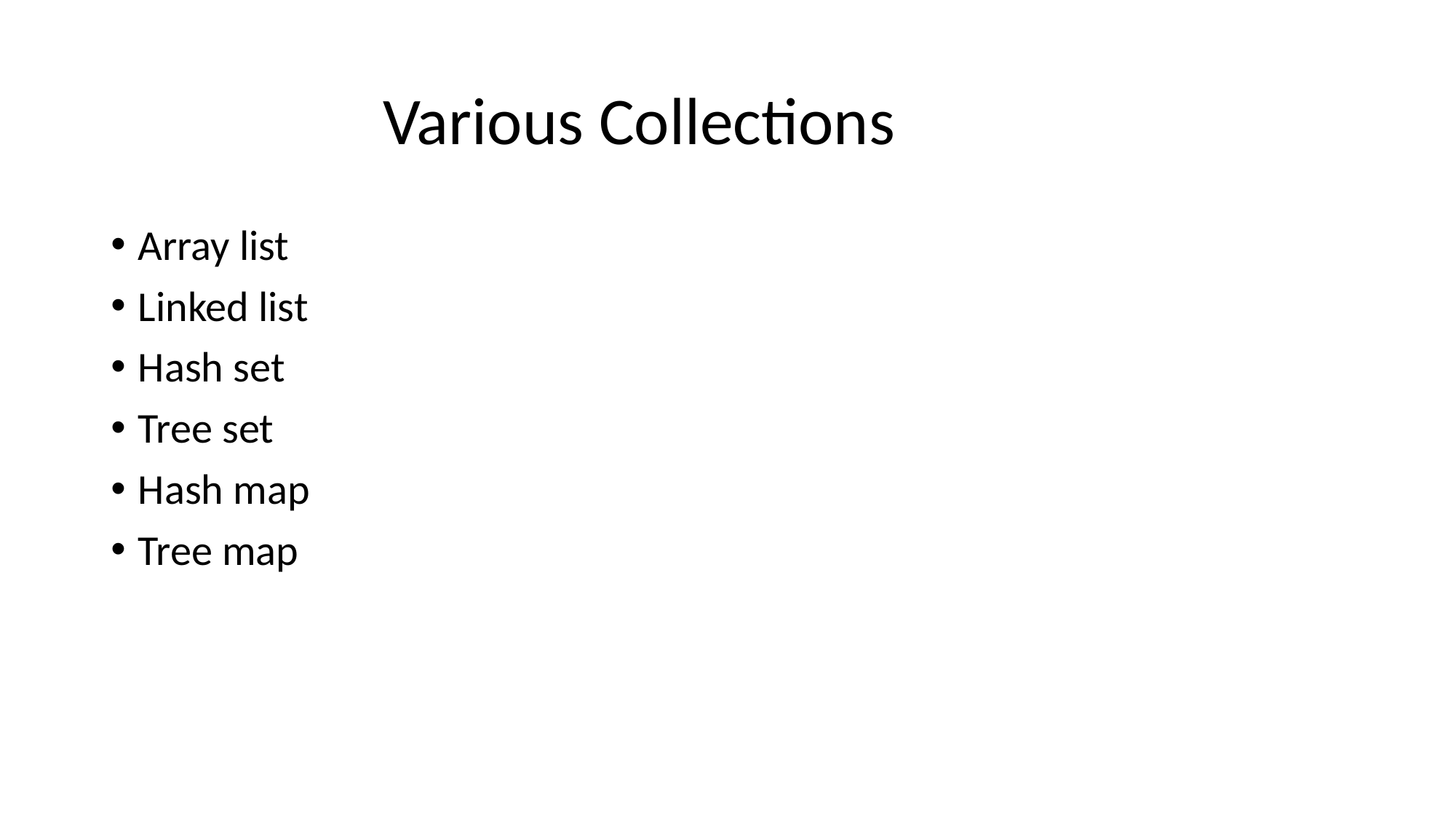

# Various Collections
Array list
Linked list
Hash set
Tree set
Hash map
Tree map